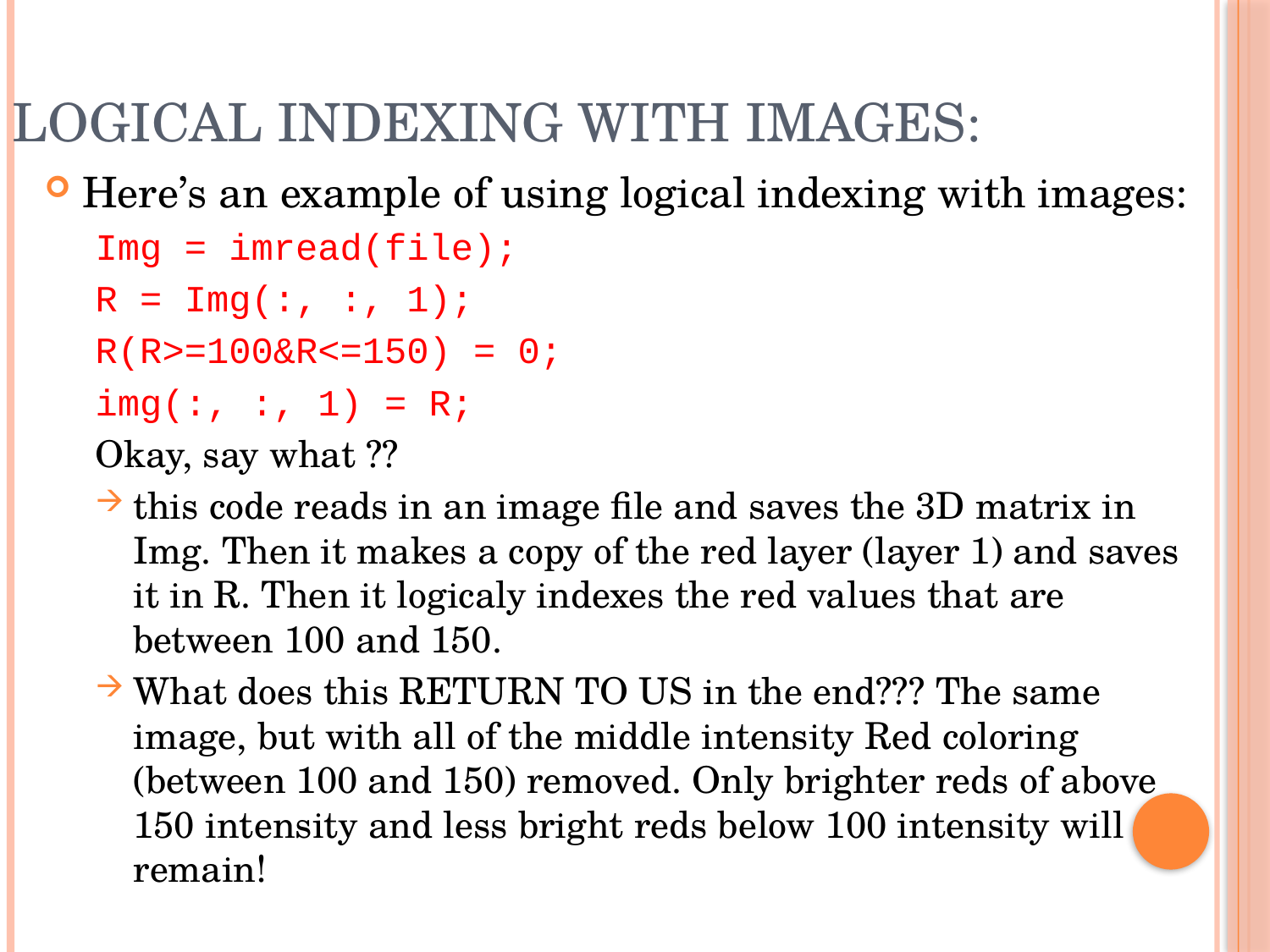

# Logical Indexing With Images:
Here’s an example of using logical indexing with images:
Img = imread(file);
R = Img(:, :, 1);
R(R>=100&R<=150) = 0;
img(:, :, 1) = R;
Okay, say what ??
this code reads in an image file and saves the 3D matrix in Img. Then it makes a copy of the red layer (layer 1) and saves it in R. Then it logicaly indexes the red values that are between 100 and 150.
What does this RETURN TO US in the end??? The same image, but with all of the middle intensity Red coloring (between 100 and 150) removed. Only brighter reds of above 150 intensity and less bright reds below 100 intensity will remain!